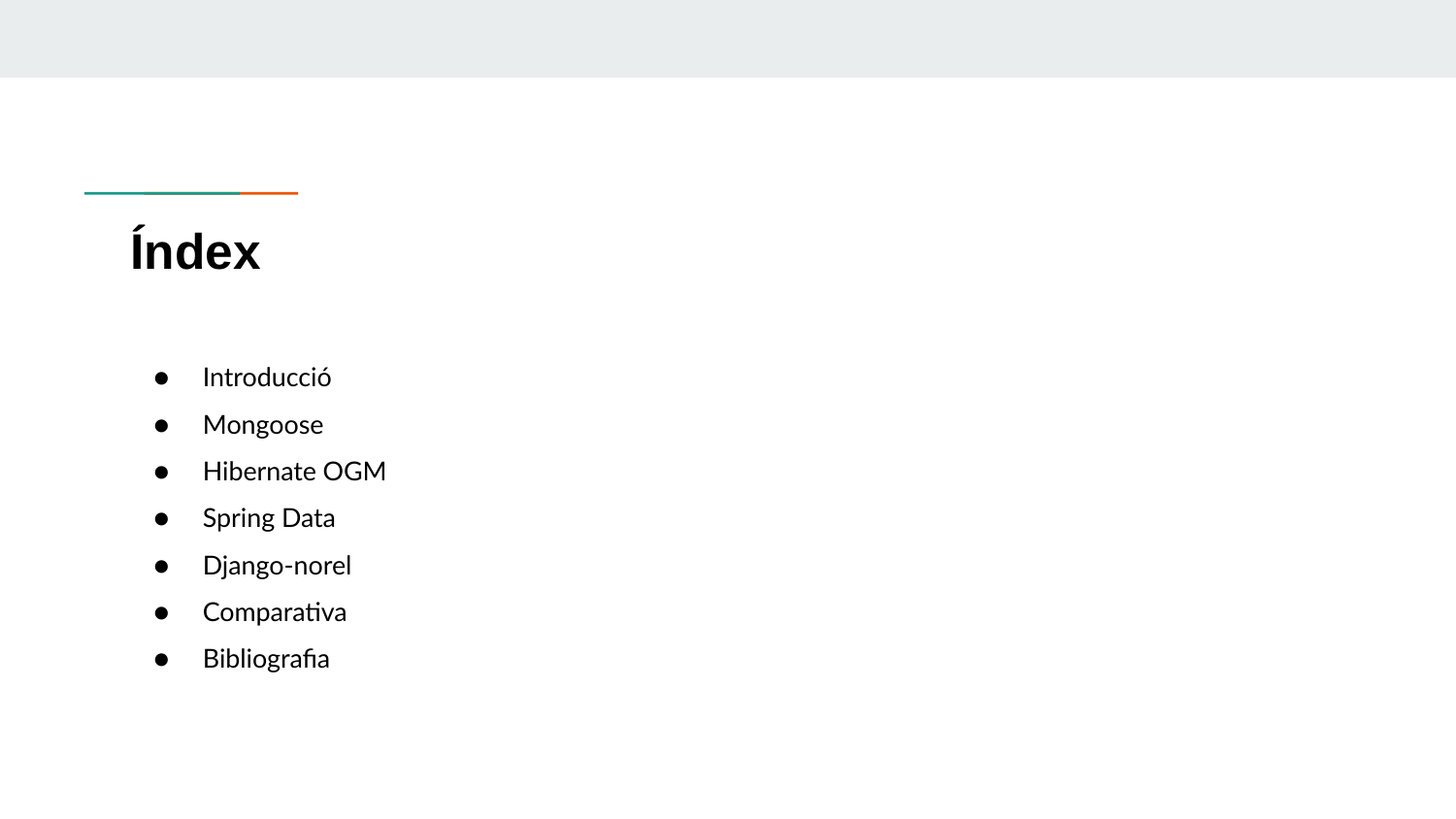

# Índex
Introducció
Mongoose
Hibernate OGM
Spring Data
Django-norel
Comparativa
Bibliografia